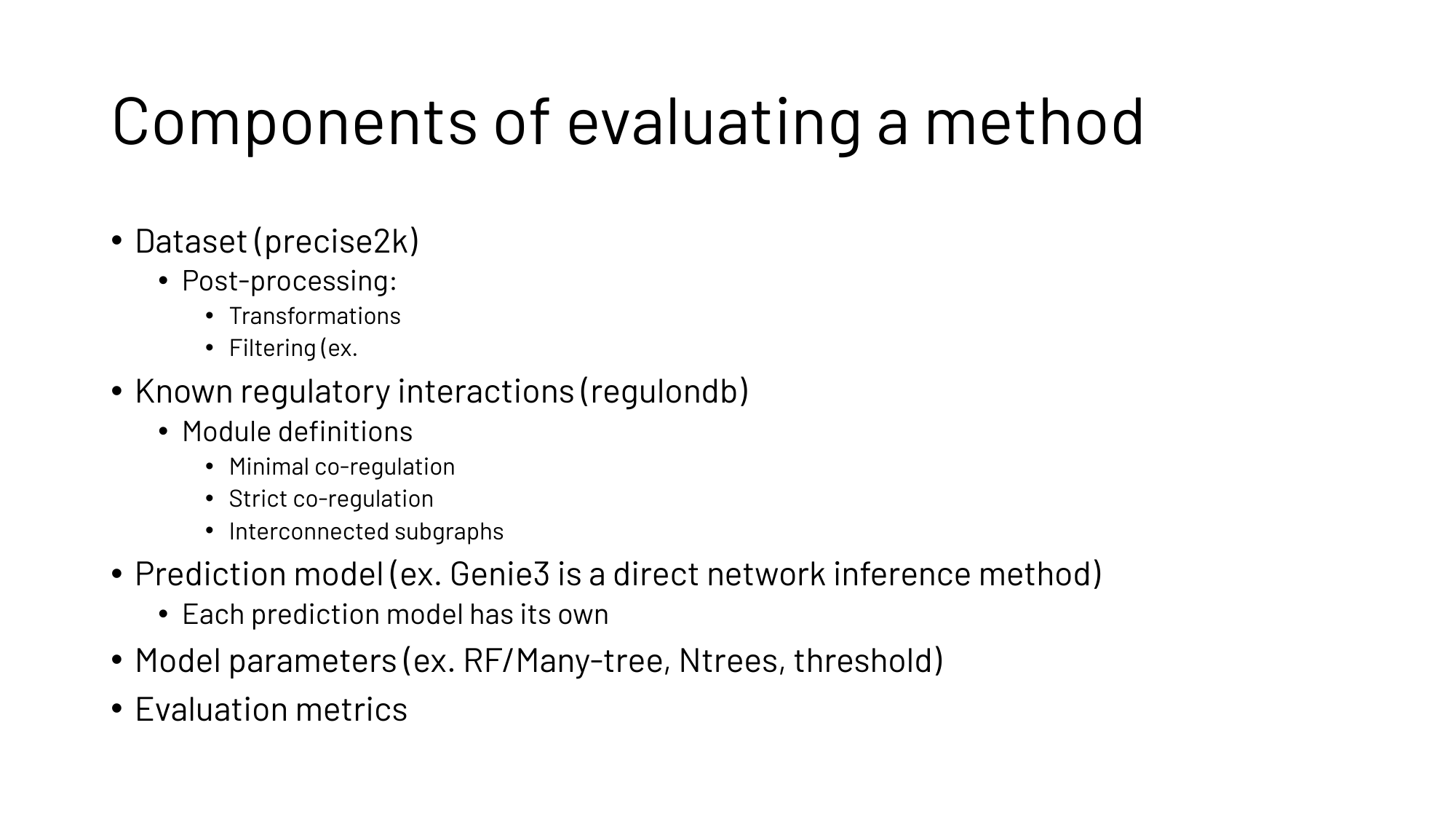

# Components of evaluating a method
Dataset (precise2k)
Post-processing:
Transformations
Filtering (ex.
Known regulatory interactions (regulondb)
Module definitions
Minimal co-regulation
Strict co-regulation
Interconnected subgraphs
Prediction model (ex. Genie3 is a direct network inference method)
Each prediction model has its own
Model parameters (ex. RF/Many-tree, Ntrees, threshold)
Evaluation metrics